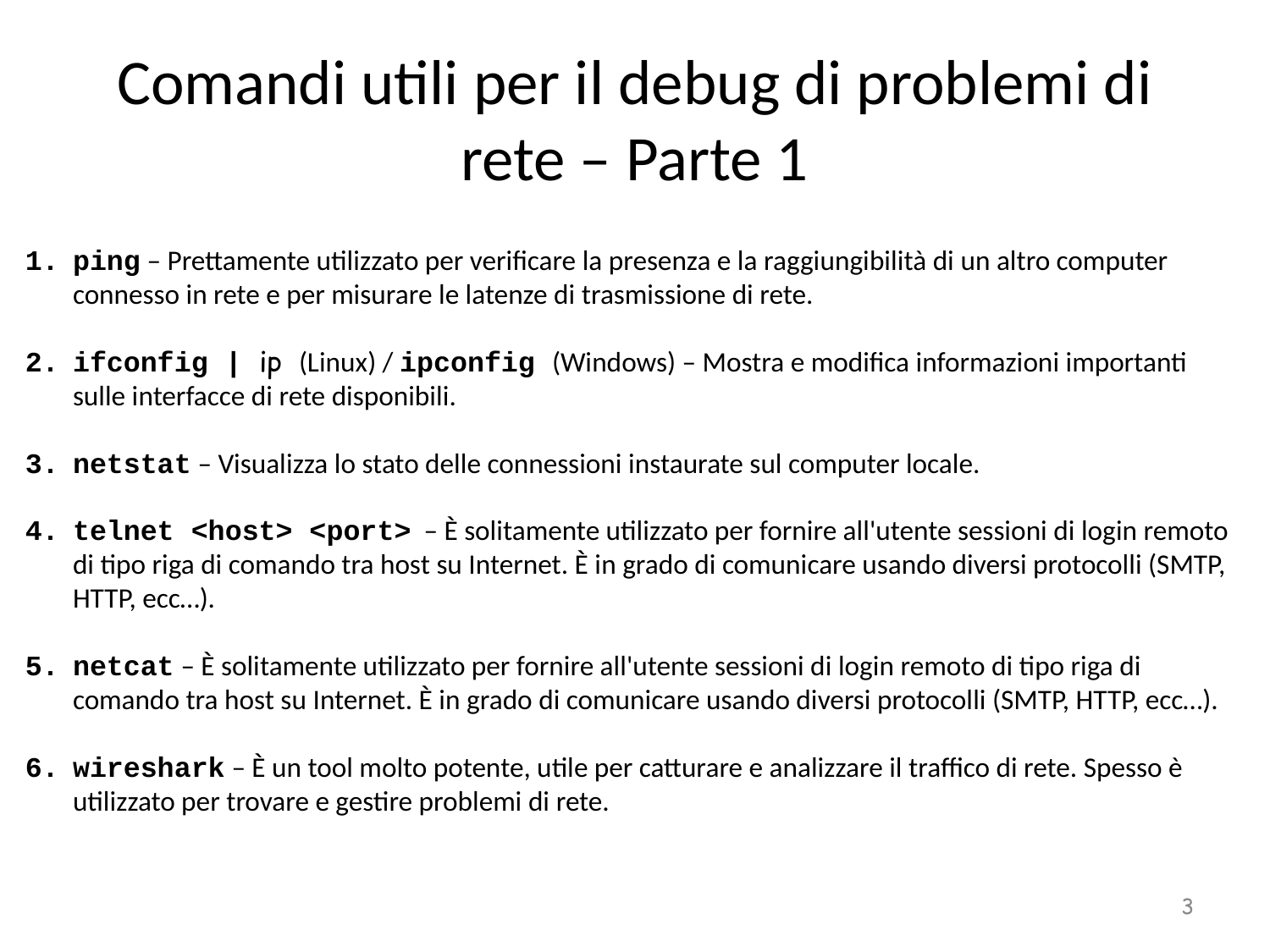

Comandi utili per il debug di problemi di rete – Parte 1
ping – Prettamente utilizzato per verificare la presenza e la raggiungibilità di un altro computer connesso in rete e per misurare le latenze di trasmissione di rete.

ifconfig | ip (Linux) / ipconfig (Windows) – Mostra e modifica informazioni importanti sulle interfacce di rete disponibili.

netstat – Visualizza lo stato delle connessioni instaurate sul computer locale.

telnet <host> <port> – È solitamente utilizzato per fornire all'utente sessioni di login remoto di tipo riga di comando tra host su Internet. È in grado di comunicare usando diversi protocolli (SMTP, HTTP, ecc…).

netcat – È solitamente utilizzato per fornire all'utente sessioni di login remoto di tipo riga di comando tra host su Internet. È in grado di comunicare usando diversi protocolli (SMTP, HTTP, ecc…).

wireshark – È un tool molto potente, utile per catturare e analizzare il traffico di rete. Spesso è utilizzato per trovare e gestire problemi di rete.
3